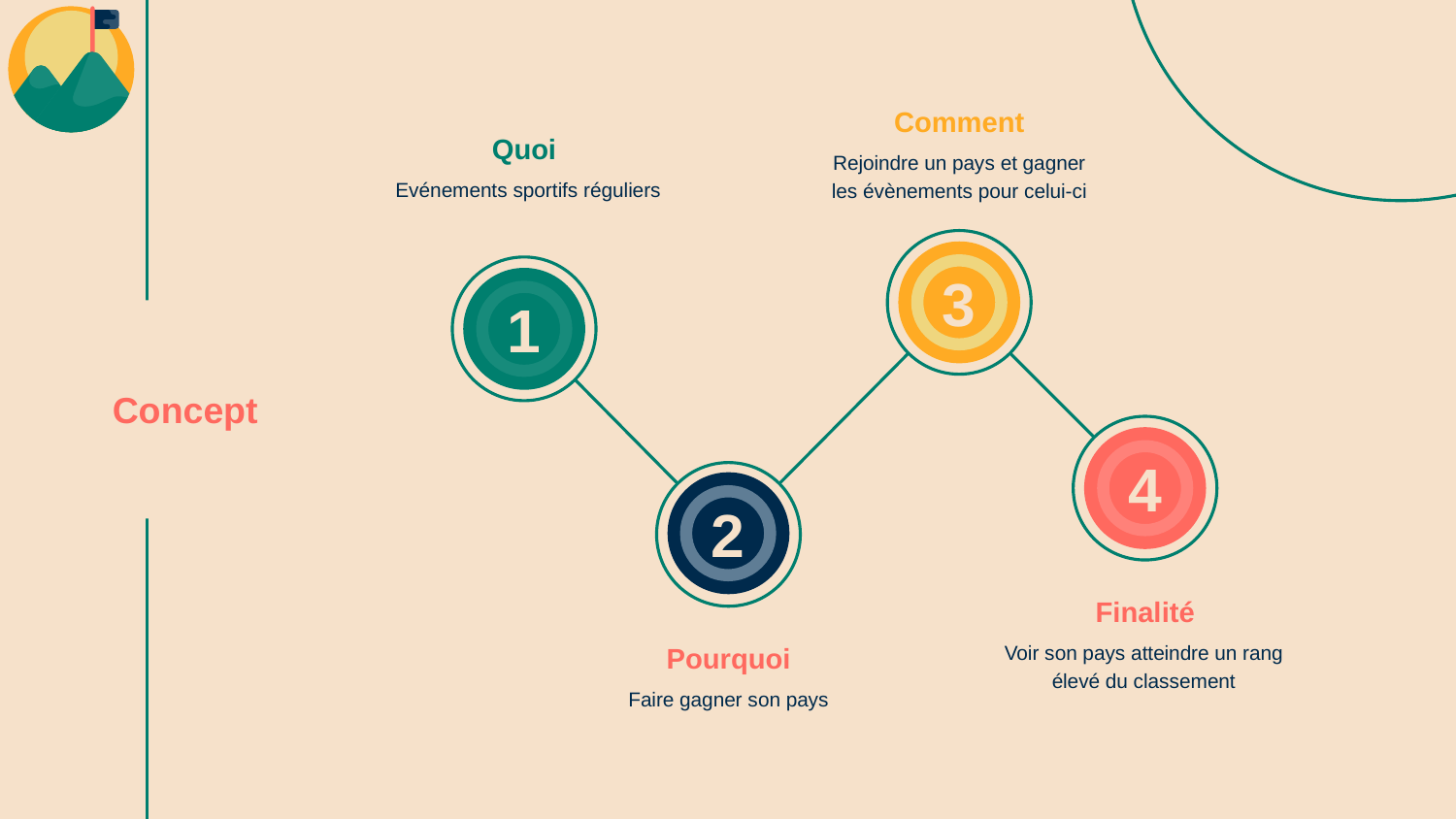

Comment
Quoi
Rejoindre un pays et gagner les évènements pour celui-ci

Evénements sportifs réguliers

3

1
# Concept

4

2
Finalité
Voir son pays atteindre un rang élevé du classement
Pourquoi
Faire gagner son pays